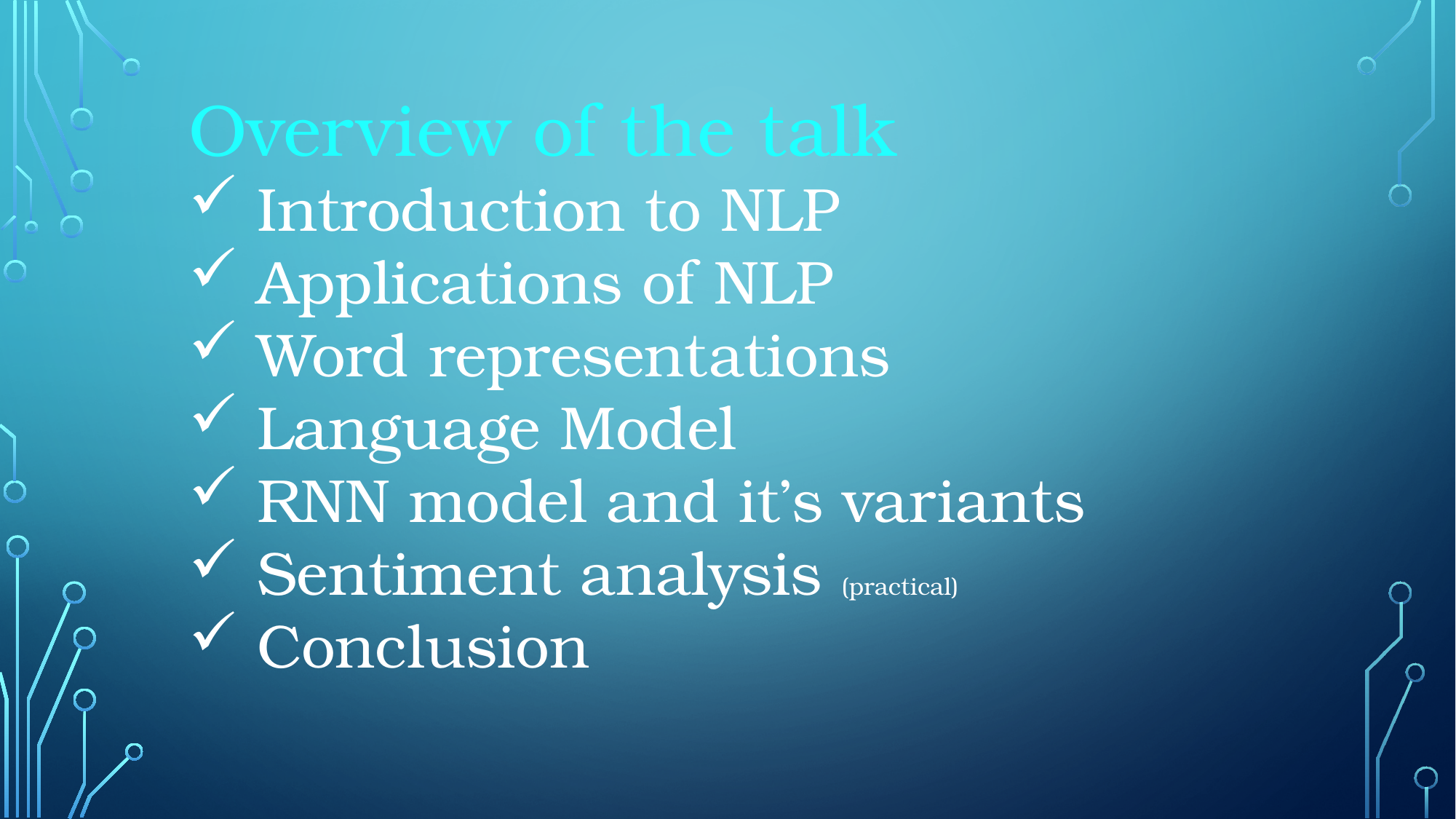

Overview of the talk
Introduction to NLP
Applications of NLP
Word representations
Language Model
RNN model and it’s variants
Sentiment analysis (practical)
Conclusion